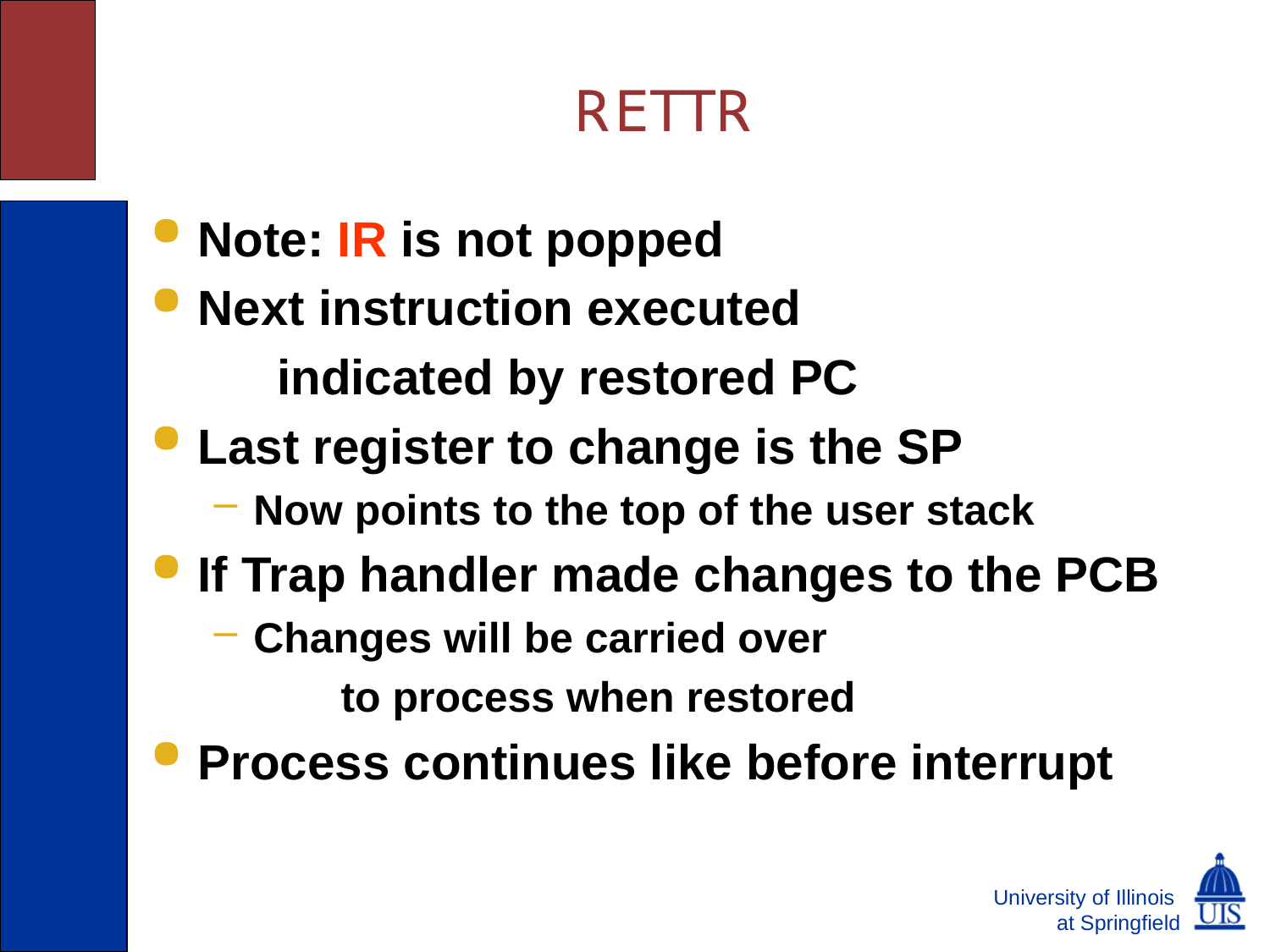

# RETTR
Note: IR is not popped
Next instruction executed
	indicated by restored PC
Last register to change is the SP
Now points to the top of the user stack
If Trap handler made changes to the PCB
Changes will be carried over
	to process when restored
Process continues like before interrupt